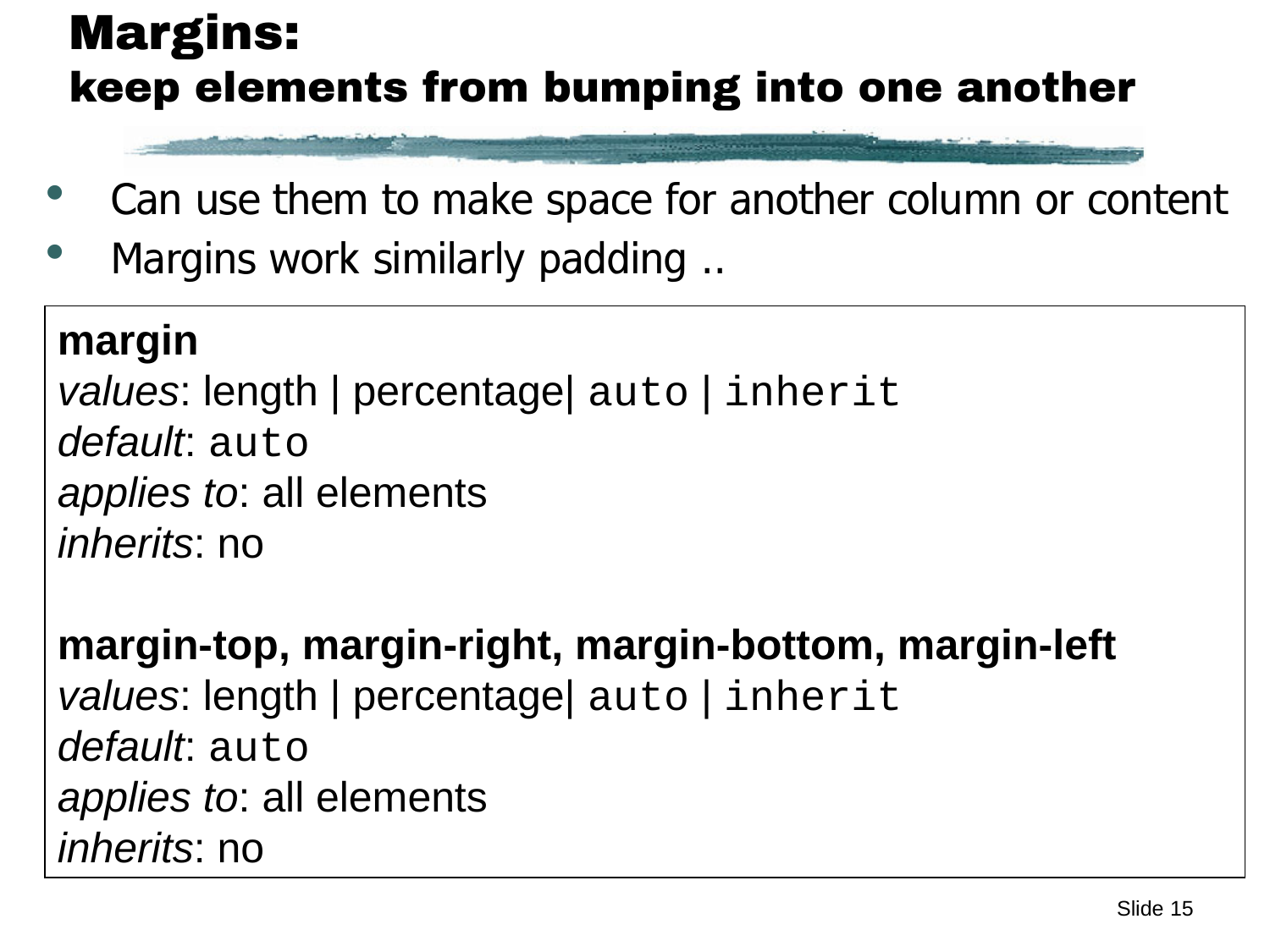

# Margins: keep elements from bumping into one another
Can use them to make space for another column or content
Margins work similarly padding ..
margin
values: length | percentage| auto | inherit
default: auto
applies to: all elements
inherits: no

margin-top, margin-right, margin-bottom, margin-left
values: length | percentage| auto | inherit
default: auto
applies to: all elements
inherits: no
Slide 15